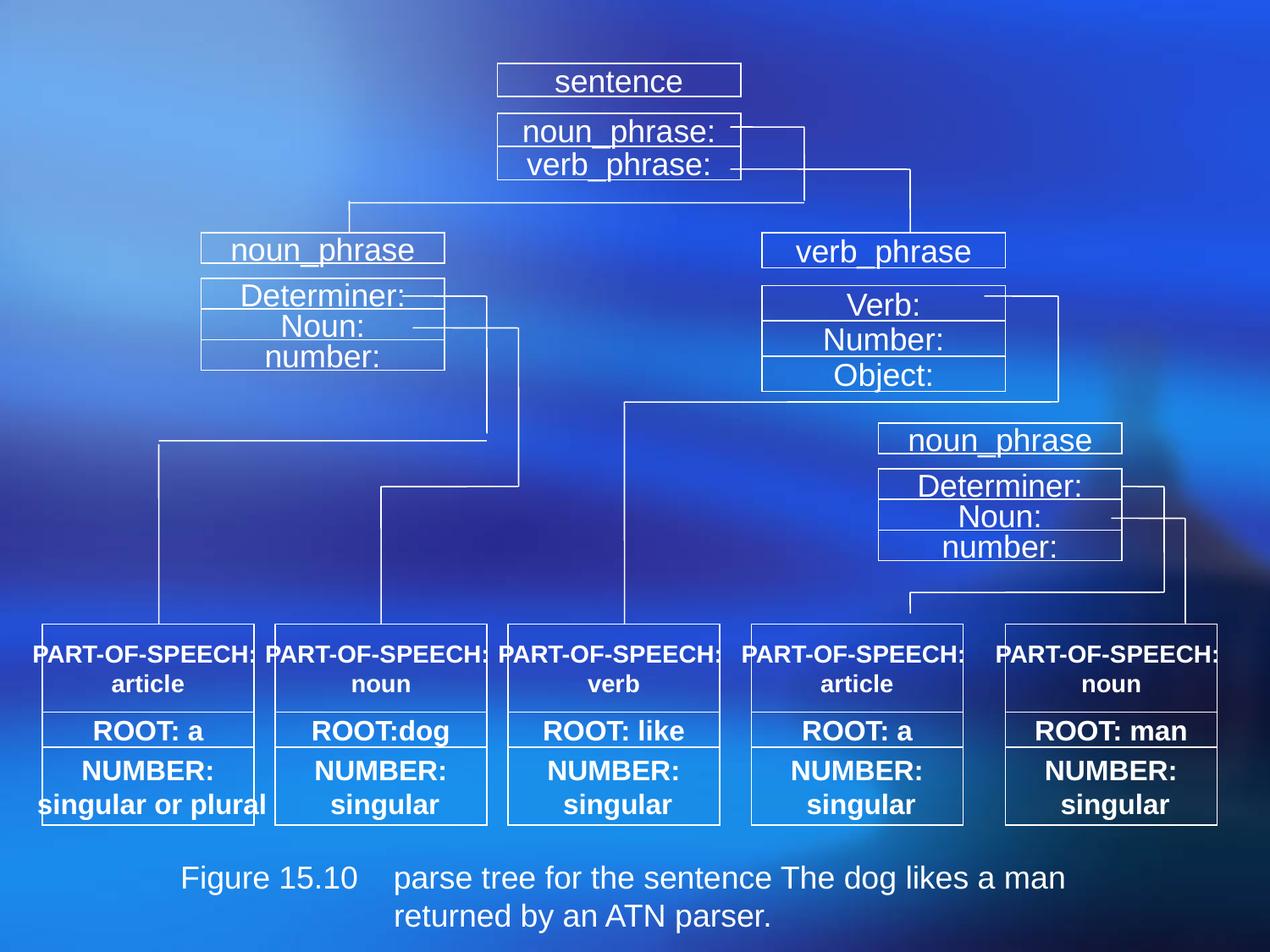

sentence
noun_phrase:
verb_phrase:

noun_phrase
Determiner:
Noun:
number:
verb_phrase
Verb:
Number:
Object:

noun_phrase
Determiner:
Noun:
number:

PART-OF-SPEECH:
article
ROOT: a
NUMBER:
 singular or plural
PART-OF-SPEECH:
noun
ROOT:dog
NUMBER:
 singular
PART-OF-SPEECH:
verb
ROOT: like
NUMBER:
 singular
PART-OF-SPEECH:
article
ROOT: a
NUMBER:
 singular
PART-OF-SPEECH:
noun
ROOT: man
NUMBER:
 singular
Figure 15.10    parse tree for the sentence The dog likes a man
                        returned by an ATN parser.